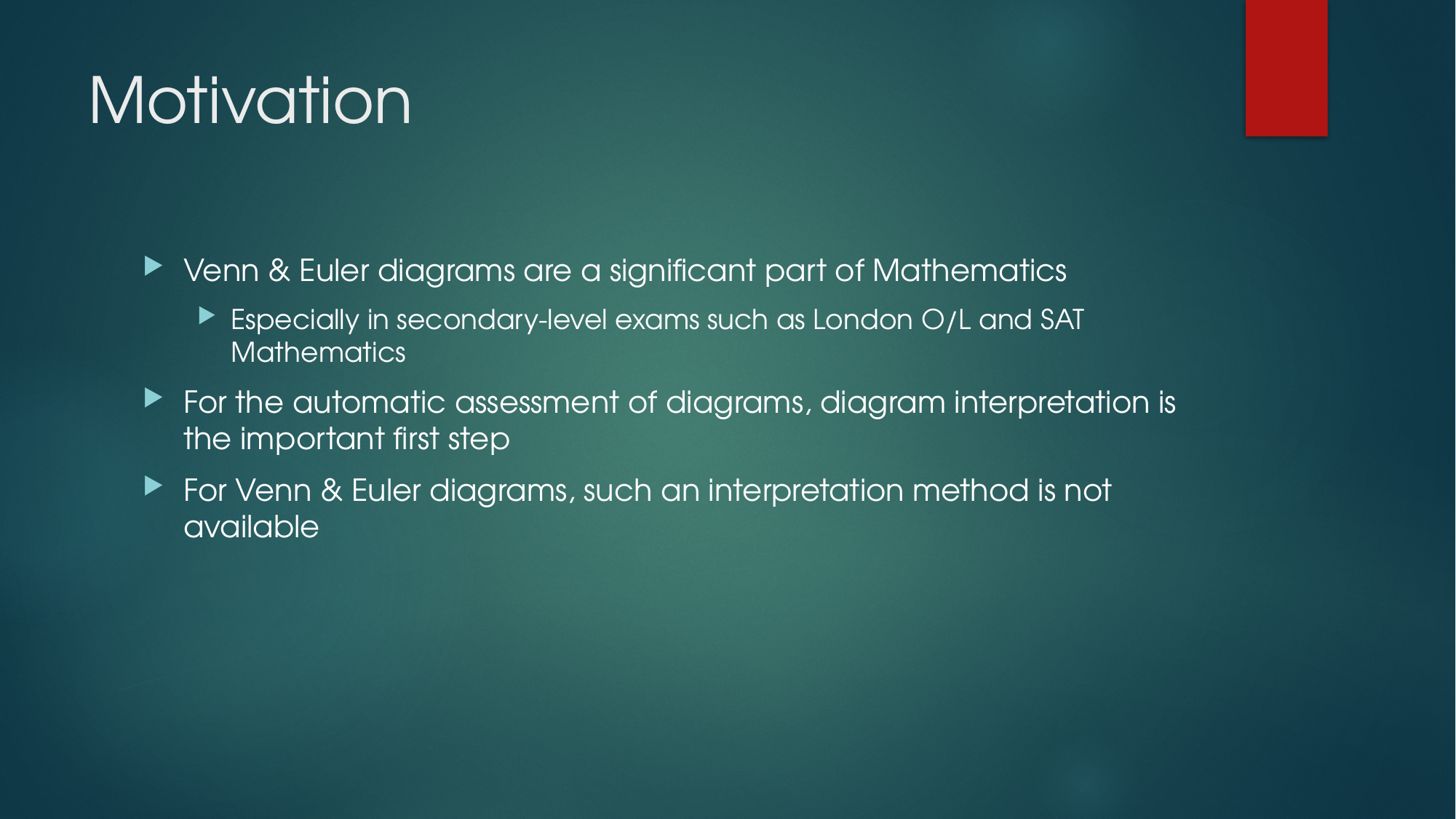

# Motivation
Venn & Euler diagrams are a significant part of Mathematics
Especially in secondary-level exams such as London O/L and SAT Mathematics
For the automatic assessment of diagrams, diagram interpretation is the important first step
For Venn & Euler diagrams, such an interpretation method is not available